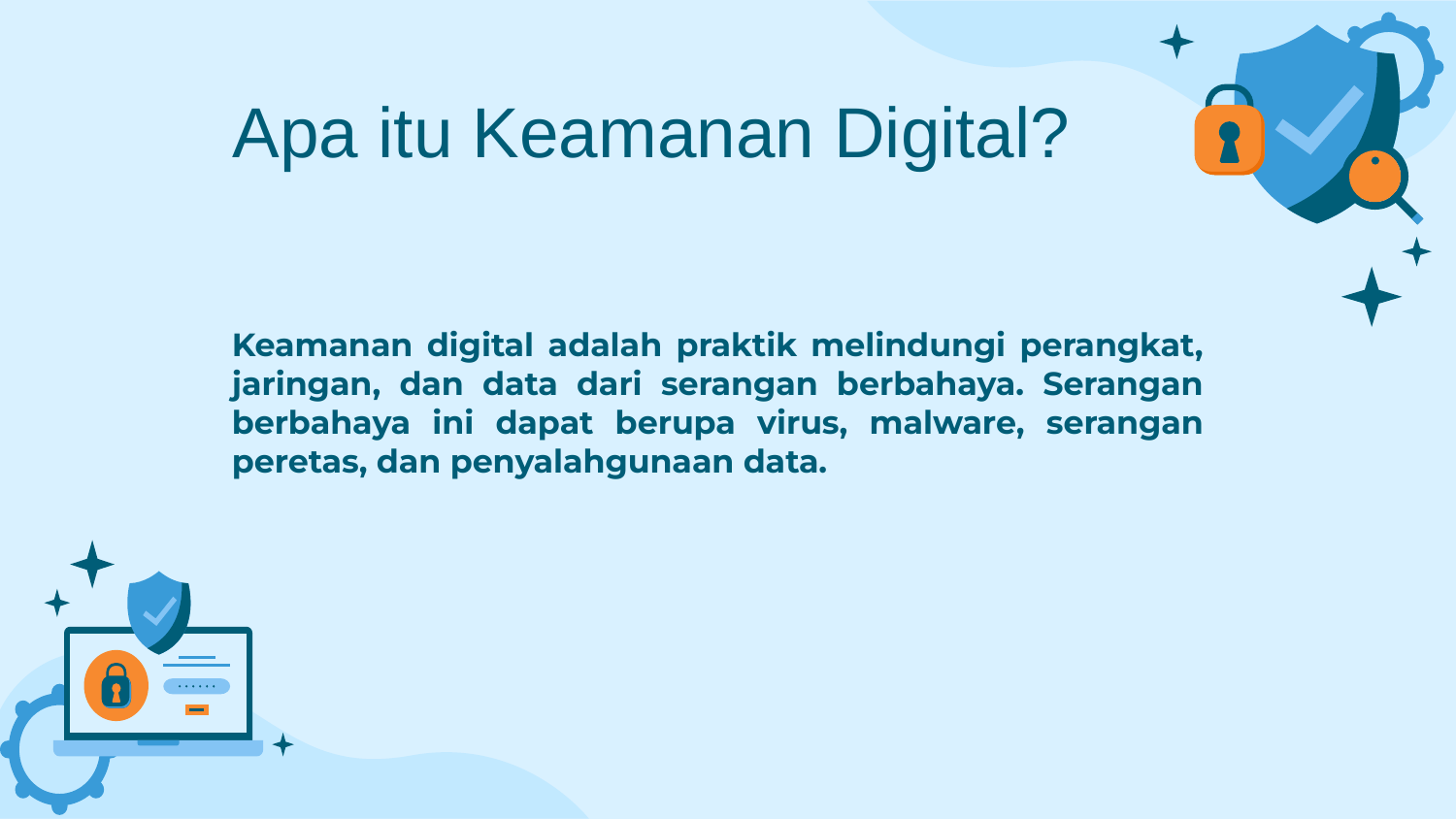

Apa itu Keamanan Digital?
Keamanan digital adalah praktik melindungi perangkat, jaringan, dan data dari serangan berbahaya. Serangan berbahaya ini dapat berupa virus, malware, serangan peretas, dan penyalahgunaan data.